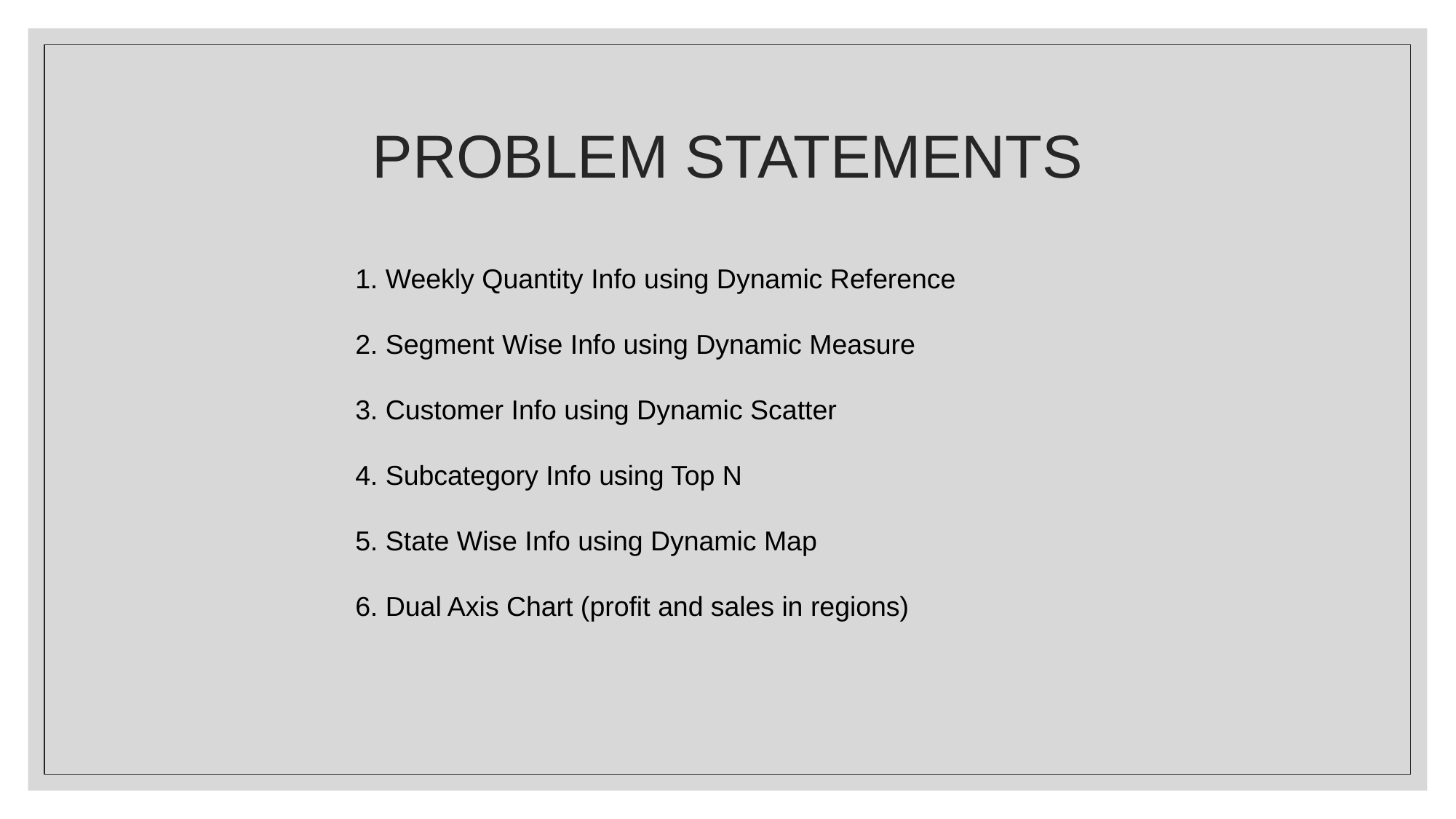

# PROBLEM STATEMENTS
1. Weekly Quantity Info using Dynamic Reference

2. Segment Wise Info using Dynamic Measure

3. Customer Info using Dynamic Scatter

4. Subcategory Info using Top N

5. State Wise Info using Dynamic Map

6. Dual Axis Chart (profit and sales in regions)